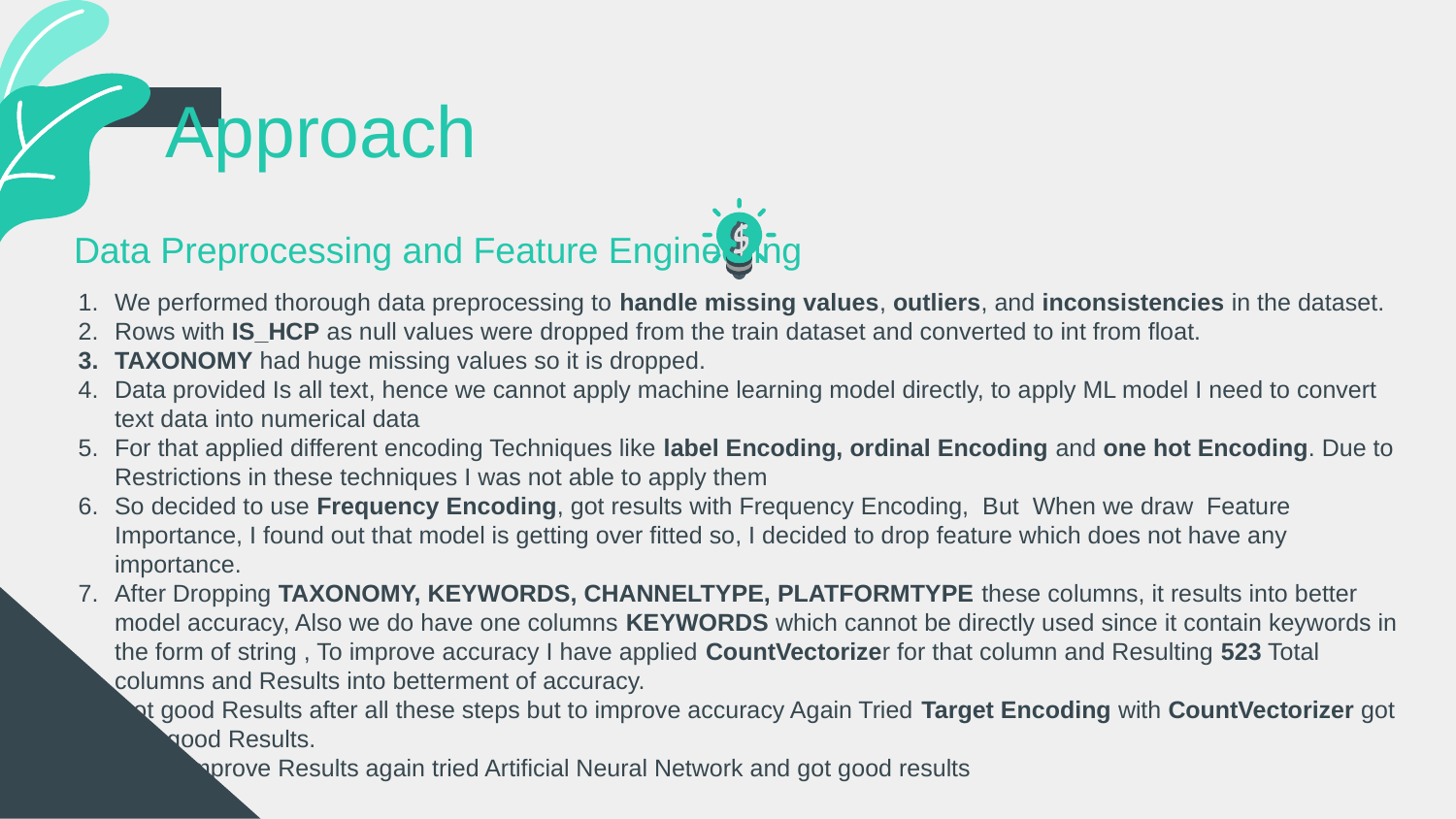

# Approach

Data Preprocessing and Feature Engineering
We performed thorough data preprocessing to handle missing values, outliers, and inconsistencies in the dataset.
Rows with IS_HCP as null values were dropped from the train dataset and converted to int from float.
TAXONOMY had huge missing values so it is dropped.
Data provided Is all text, hence we cannot apply machine learning model directly, to apply ML model I need to convert text data into numerical data
For that applied different encoding Techniques like label Encoding, ordinal Encoding and one hot Encoding. Due to Restrictions in these techniques I was not able to apply them
So decided to use Frequency Encoding, got results with Frequency Encoding,  But  When we draw  Feature Importance, I found out that model is getting over fitted so, I decided to drop feature which does not have any importance.
After Dropping TAXONOMY, KEYWORDS, CHANNELTYPE, PLATFORMTYPE these columns, it results into better model accuracy, Also we do have one columns KEYWORDS which cannot be directly used since it contain keywords in the form of string , To improve accuracy I have applied CountVectorizer for that column and Resulting 523 Total columns and Results into betterment of accuracy.
Got good Results after all these steps but to improve accuracy Again Tried Target Encoding with CountVectorizer got very good Results.
But to improve Results again tried Artificial Neural Network and got good results